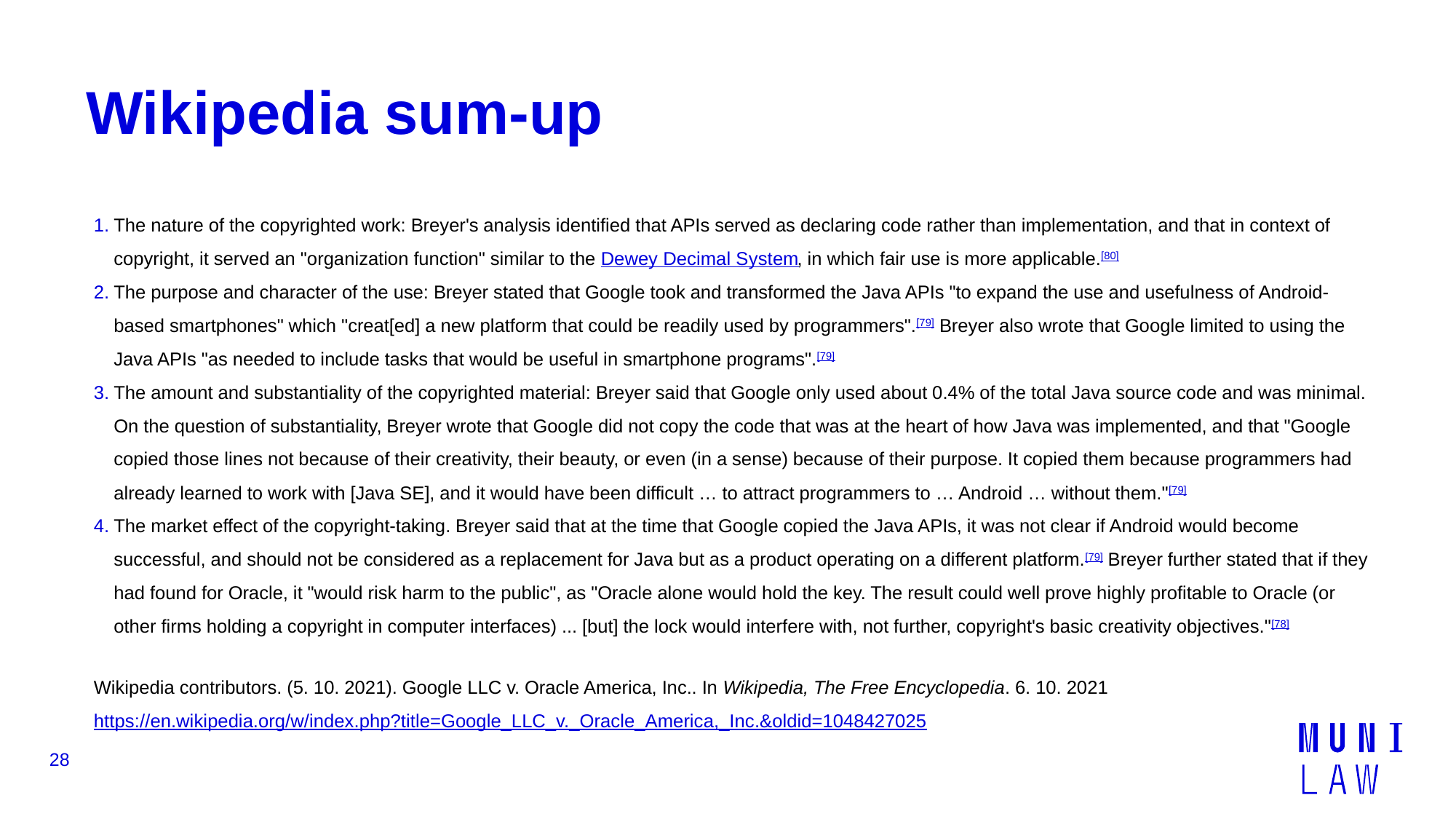

# Wikipedia sum-up
The nature of the copyrighted work: Breyer's analysis identified that APIs served as declaring code rather than implementation, and that in context of copyright, it served an "organization function" similar to the Dewey Decimal System, in which fair use is more applicable.[80]
The purpose and character of the use: Breyer stated that Google took and transformed the Java APIs "to expand the use and usefulness of Android-based smartphones" which "creat[ed] a new platform that could be readily used by programmers".[79] Breyer also wrote that Google limited to using the Java APIs "as needed to include tasks that would be useful in smartphone programs".[79]
The amount and substantiality of the copyrighted material: Breyer said that Google only used about 0.4% of the total Java source code and was minimal. On the question of substantiality, Breyer wrote that Google did not copy the code that was at the heart of how Java was implemented, and that "Google copied those lines not because of their creativity, their beauty, or even (in a sense) because of their purpose. It copied them because programmers had already learned to work with [Java SE], and it would have been difficult … to attract programmers to … Android … without them."[79]
The market effect of the copyright-taking. Breyer said that at the time that Google copied the Java APIs, it was not clear if Android would become successful, and should not be considered as a replacement for Java but as a product operating on a different platform.[79] Breyer further stated that if they had found for Oracle, it "would risk harm to the public", as "Oracle alone would hold the key. The result could well prove highly profitable to Oracle (or other firms holding a copyright in computer interfaces) ... [but] the lock would interfere with, not further, copyright's basic creativity objectives."[78]

Wikipedia contributors. (5. 10. 2021). Google LLC v. Oracle America, Inc.. In Wikipedia, The Free Encyclopedia. 6. 10. 2021
https://en.wikipedia.org/w/index.php?title=Google_LLC_v._Oracle_America,_Inc.&oldid=1048427025
28